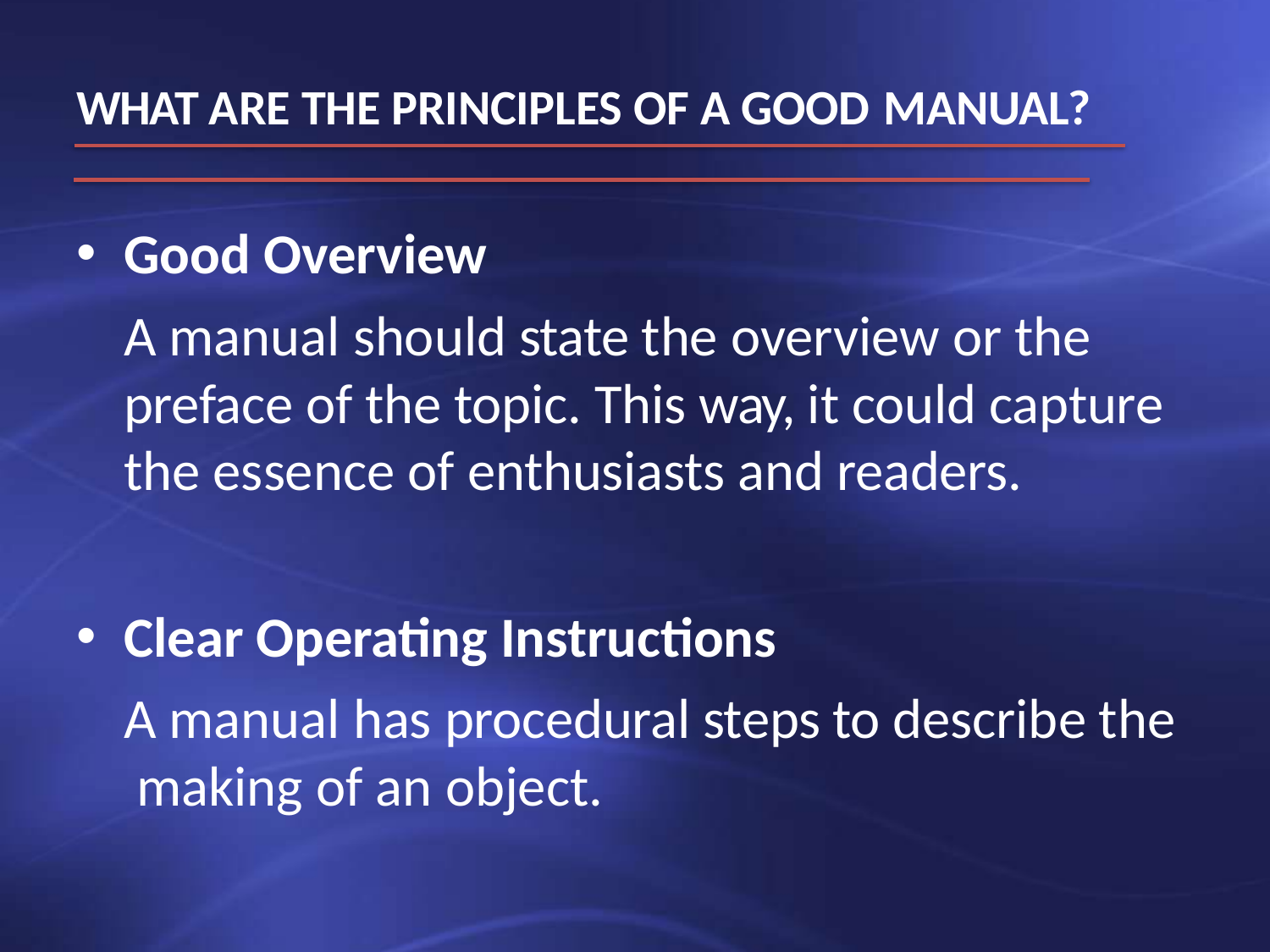

WHAT ARE THE PRINCIPLES OF A GOOD MANUAL?

Good Overview
A manual should state the overview or the  preface of the topic. This way, it could capture  the essence of enthusiasts and readers.

Clear Operating Instructions
A manual has procedural steps to describe the  making of an object.